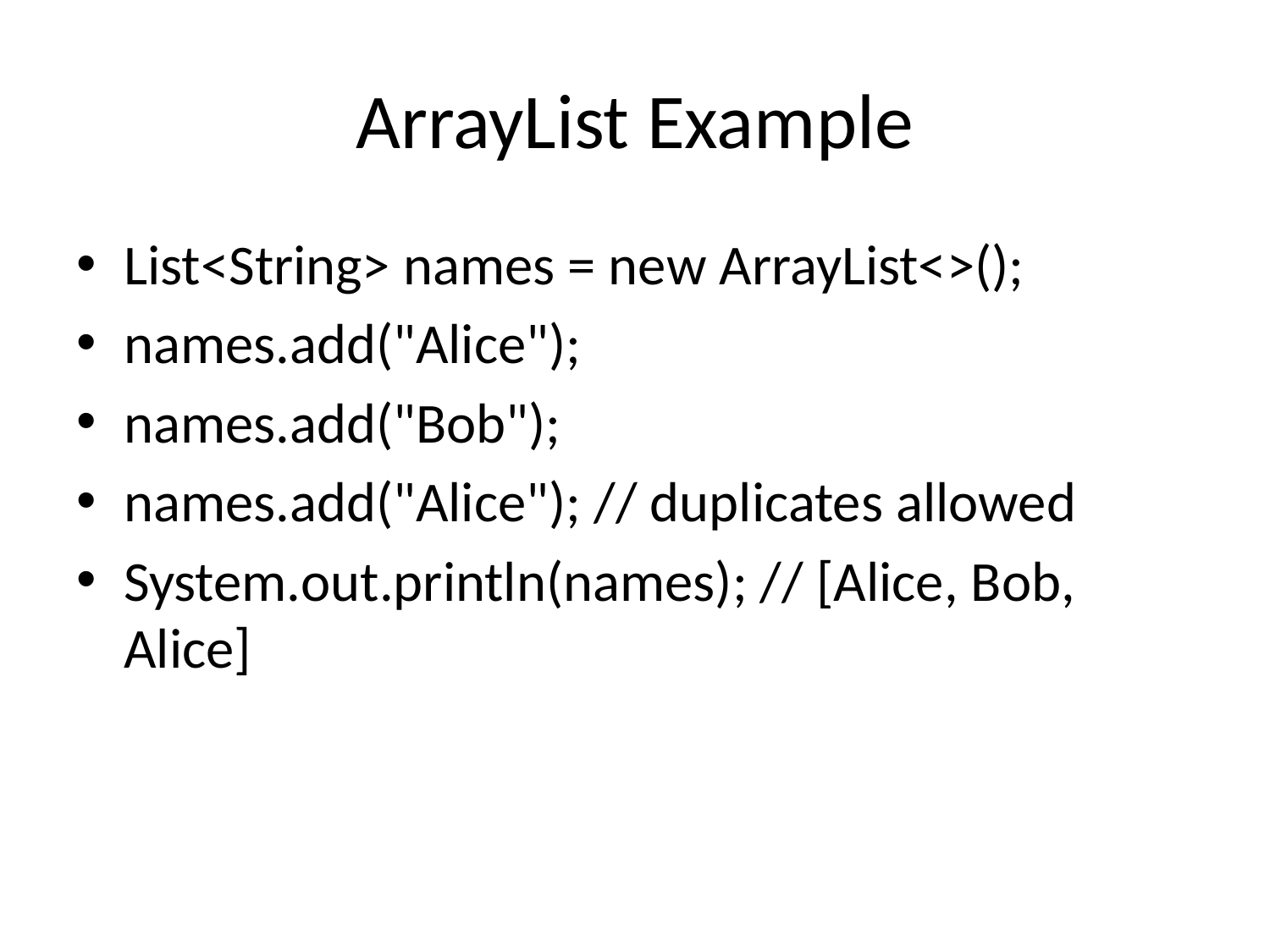

# ArrayList Example
List<String> names = new ArrayList<>();
names.add("Alice");
names.add("Bob");
names.add("Alice"); // duplicates allowed
System.out.println(names); // [Alice, Bob, Alice]